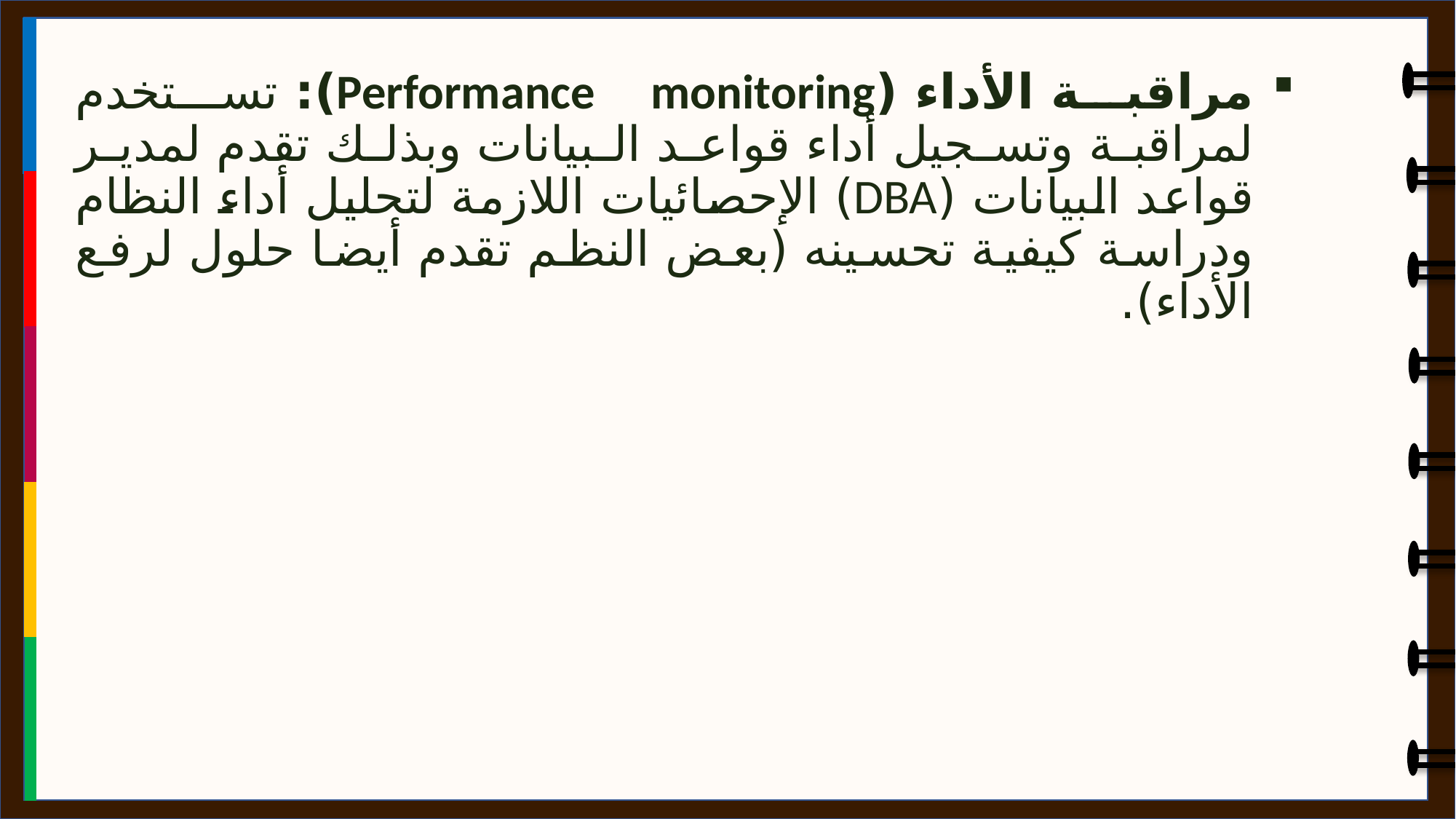

مراقبة الأداء (Performance monitoring): تستخدم لمراقبة وتسجيل أداء قواعد البيانات وبذلك تقدم لمدير قواعد البيانات (DBA) الإحصائيات اللازمة لتحليل أداء النظام ودراسة كيفية تحسينه (بعض النظم تقدم أيضا حلول لرفع الأداء).